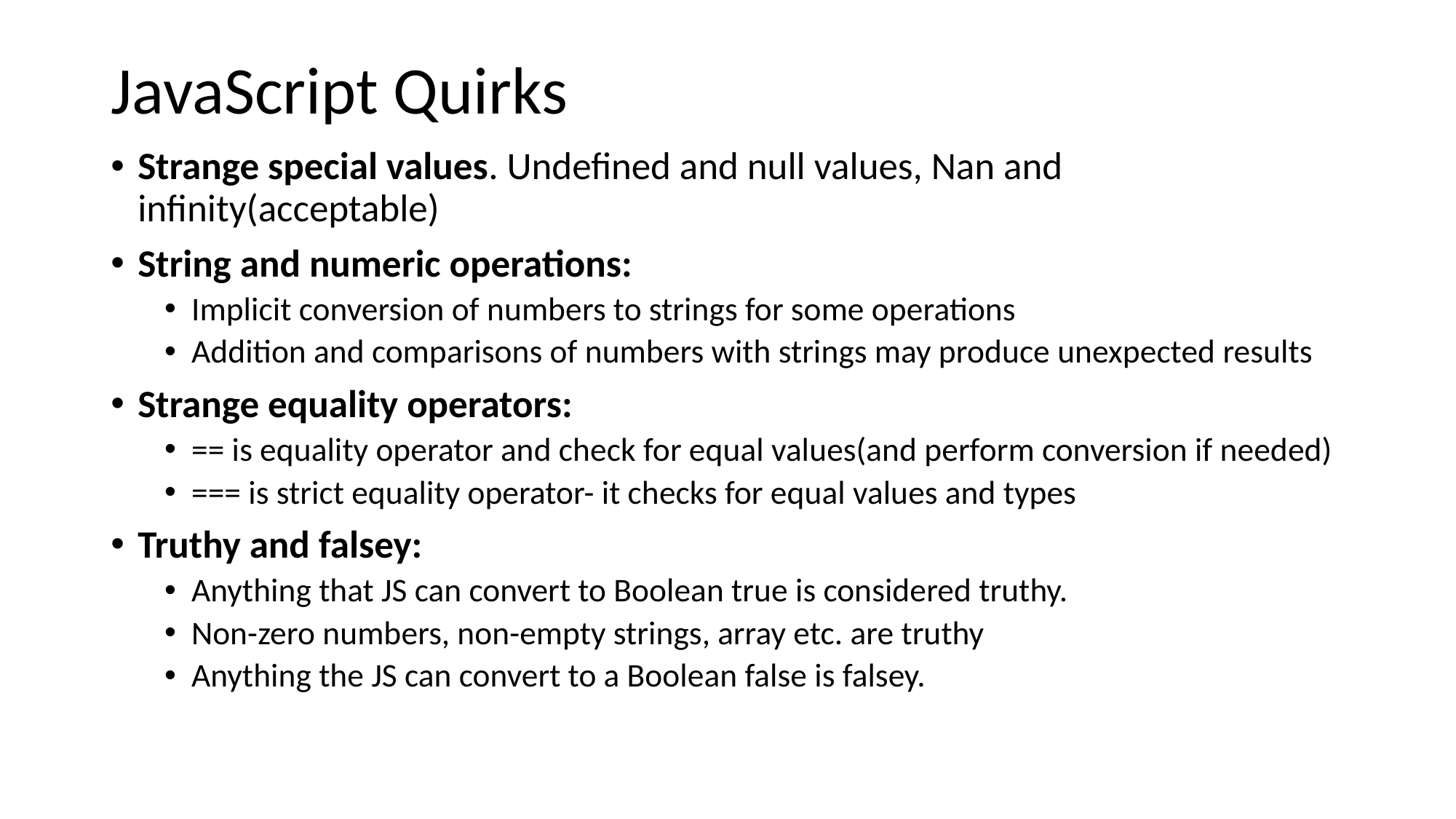

# JavaScript Quirks
Strange special values. Undefined and null values, Nan and infinity(acceptable)
String and numeric operations:
Implicit conversion of numbers to strings for some operations
Addition and comparisons of numbers with strings may produce unexpected results
Strange equality operators:
== is equality operator and check for equal values(and perform conversion if needed)
=== is strict equality operator- it checks for equal values and types
Truthy and falsey:
Anything that JS can convert to Boolean true is considered truthy.
Non-zero numbers, non-empty strings, array etc. are truthy
Anything the JS can convert to a Boolean false is falsey.